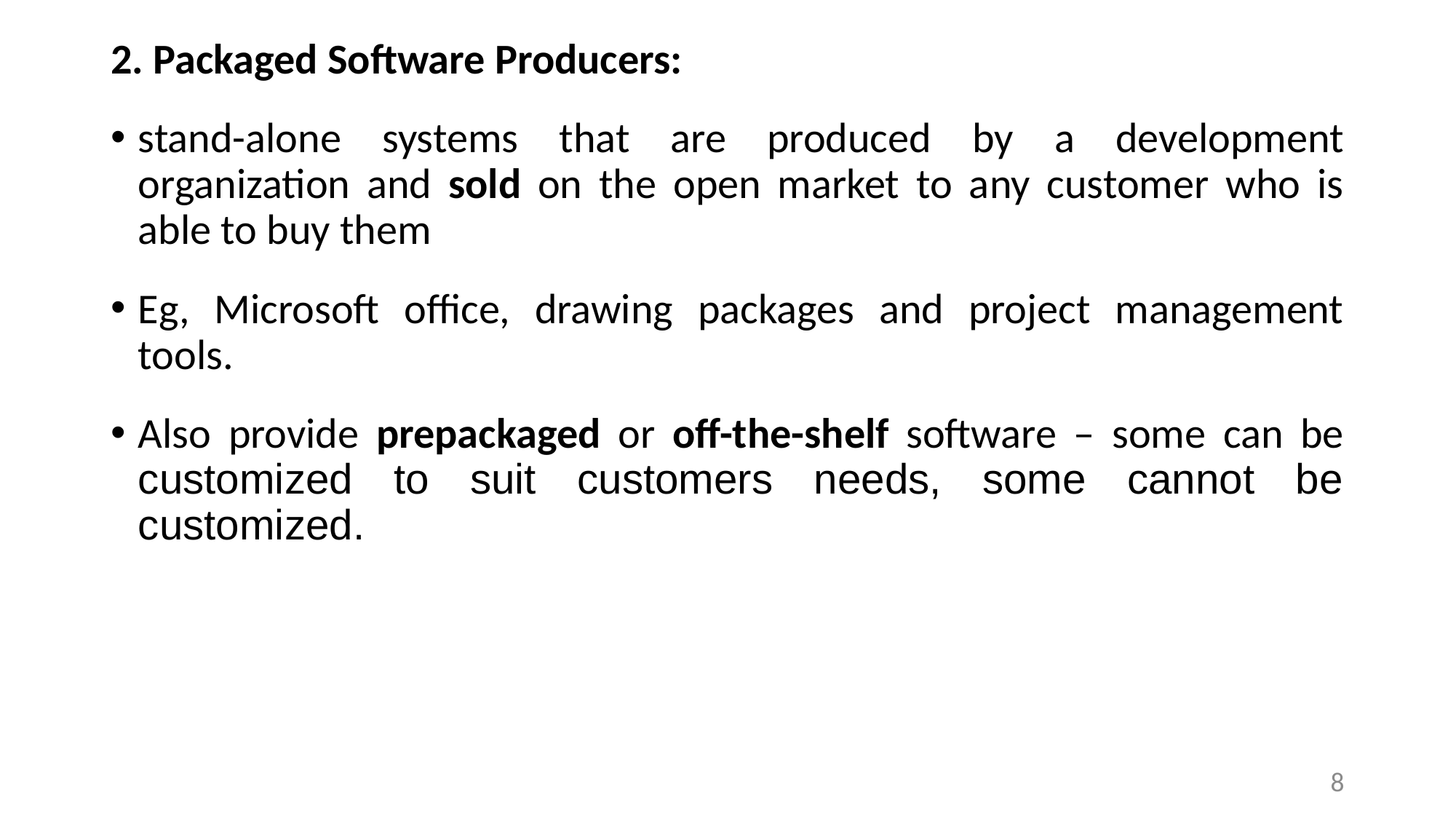

2. Packaged Software Producers:
stand-alone systems that are produced by a development organization and sold on the open market to any customer who is able to buy them
Eg, Microsoft office, drawing packages and project management tools.
Also provide prepackaged or off-the-shelf software – some can be customized to suit customers needs, some cannot be customized.

8